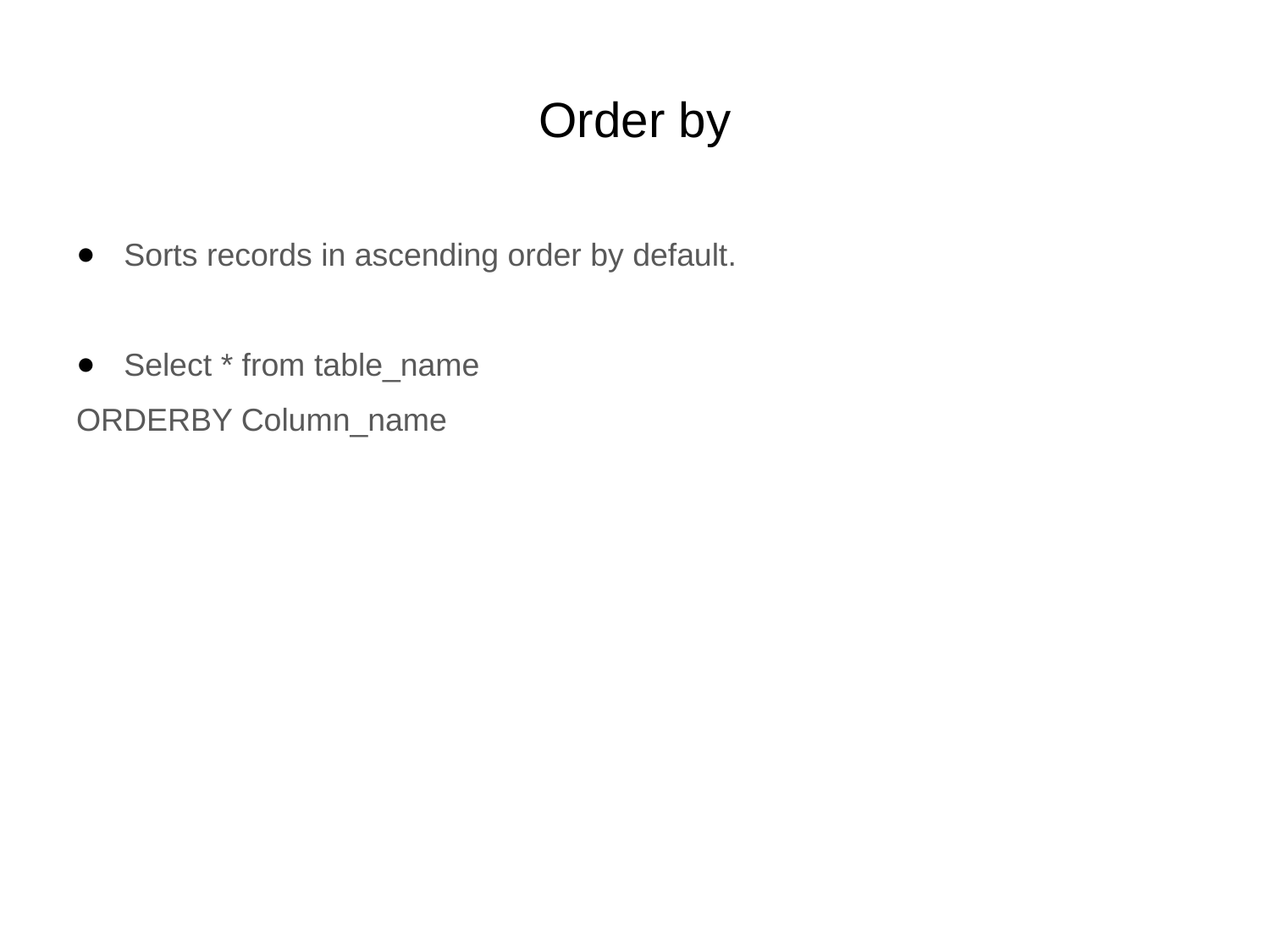

# Order by
Sorts records in ascending order by default.

Select * from table_name
ORDERBY Column_name